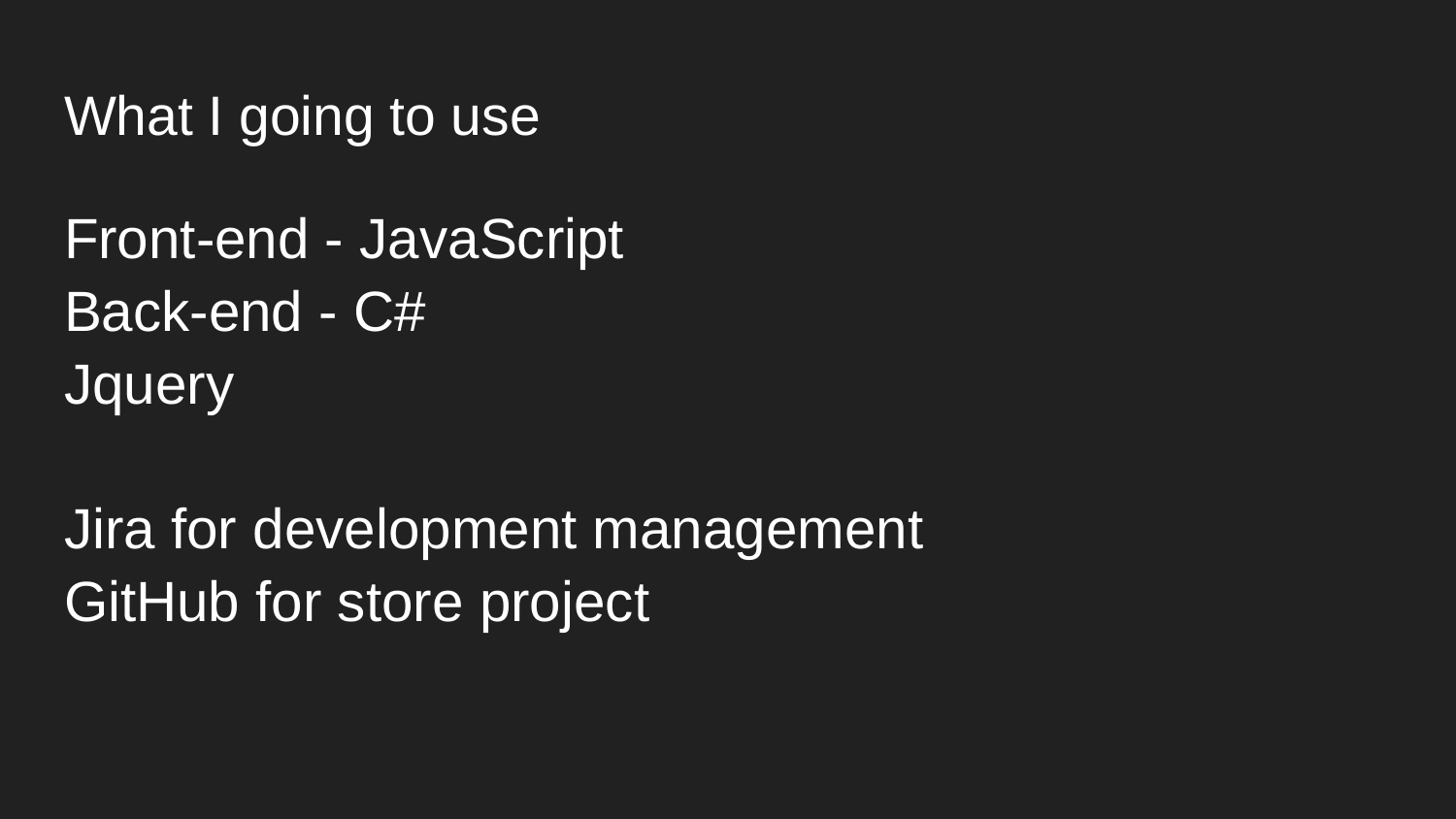

# What I going to use
Front-end - JavaScript
Back-end - C#
Jquery

Jira for development management
GitHub for store project